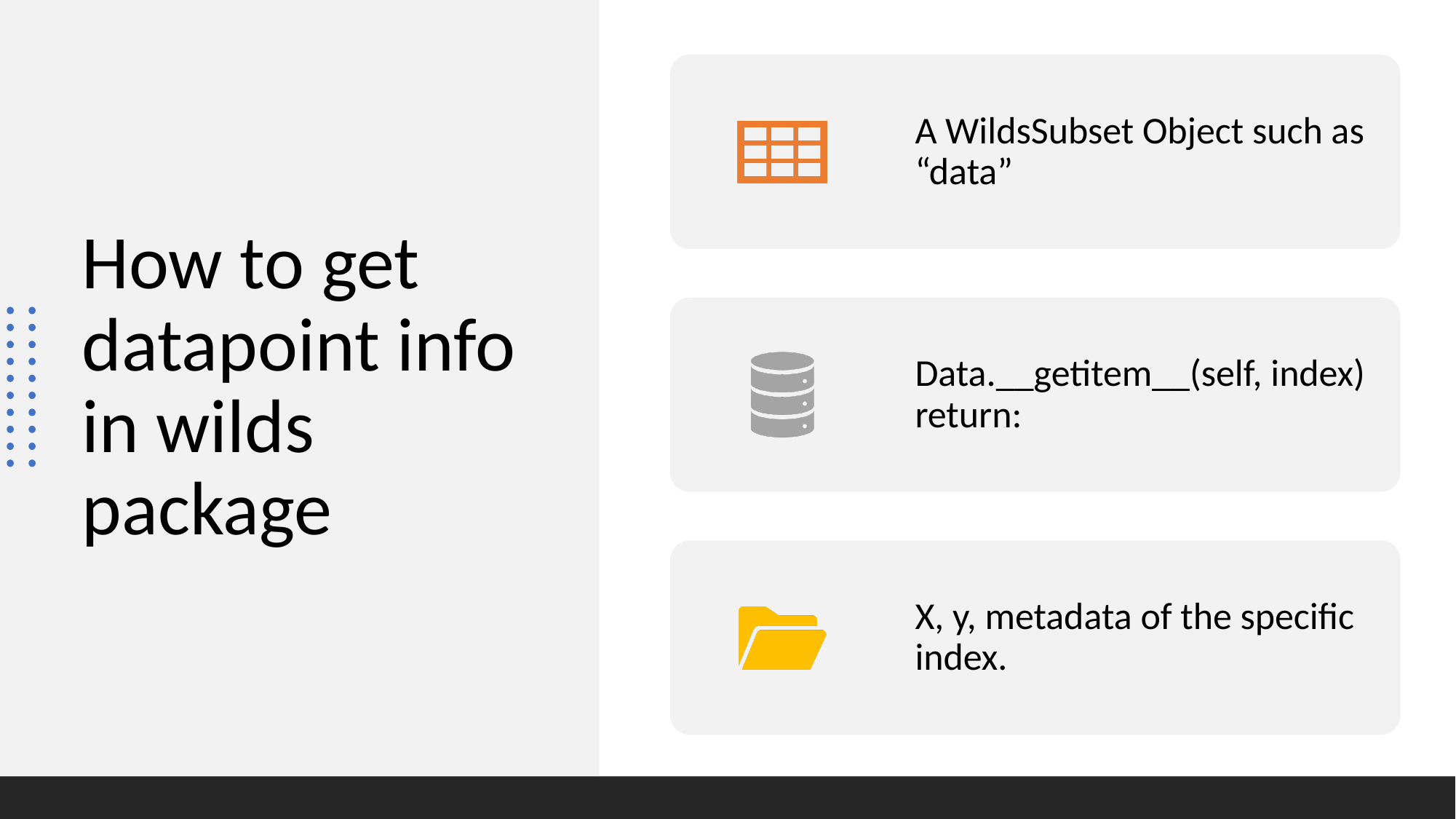

A WildsSubset Object such as “data”
Data.__getitem__(self, index) return:
X, y, metadata of the specific index.
# How to get datapoint info in wilds package